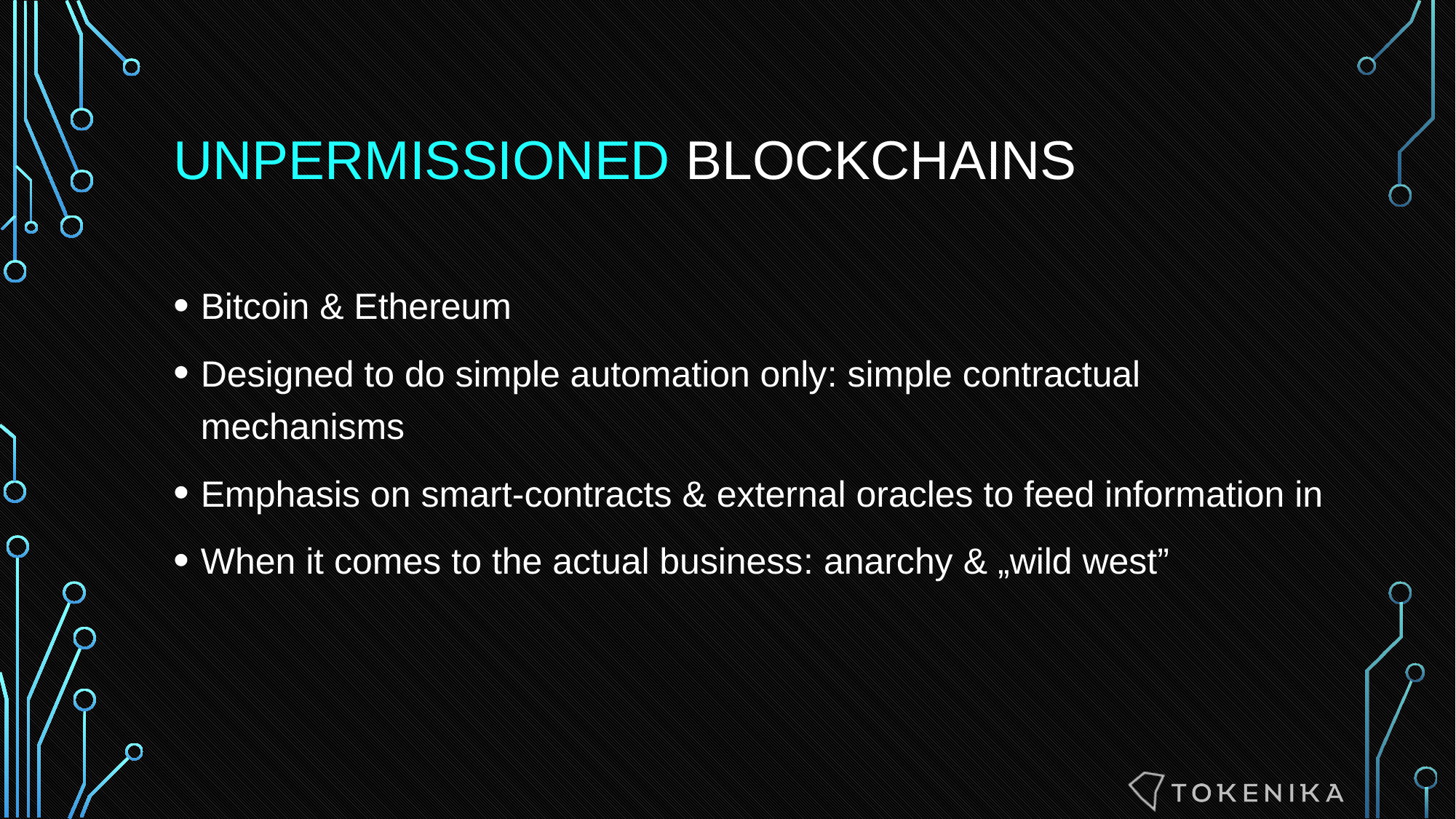

# UNPERMISSIONED blockchains
Bitcoin & Ethereum
Designed to do simple automation only: simple contractual mechanisms
Emphasis on smart-contracts & external oracles to feed information in
When it comes to the actual business: anarchy & „wild west”